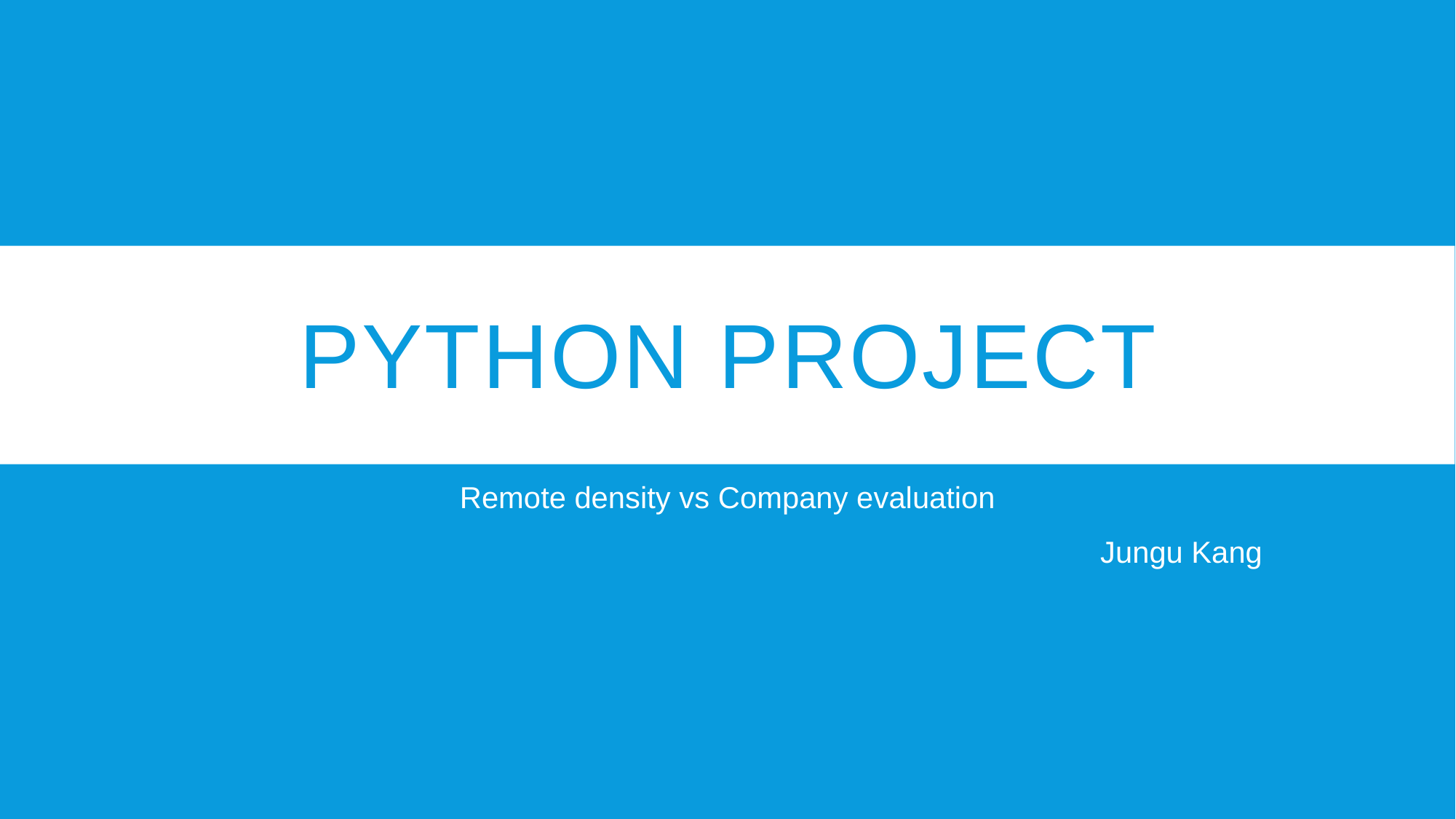

# Python Project
Remote density vs Company evaluation
Jungu Kang